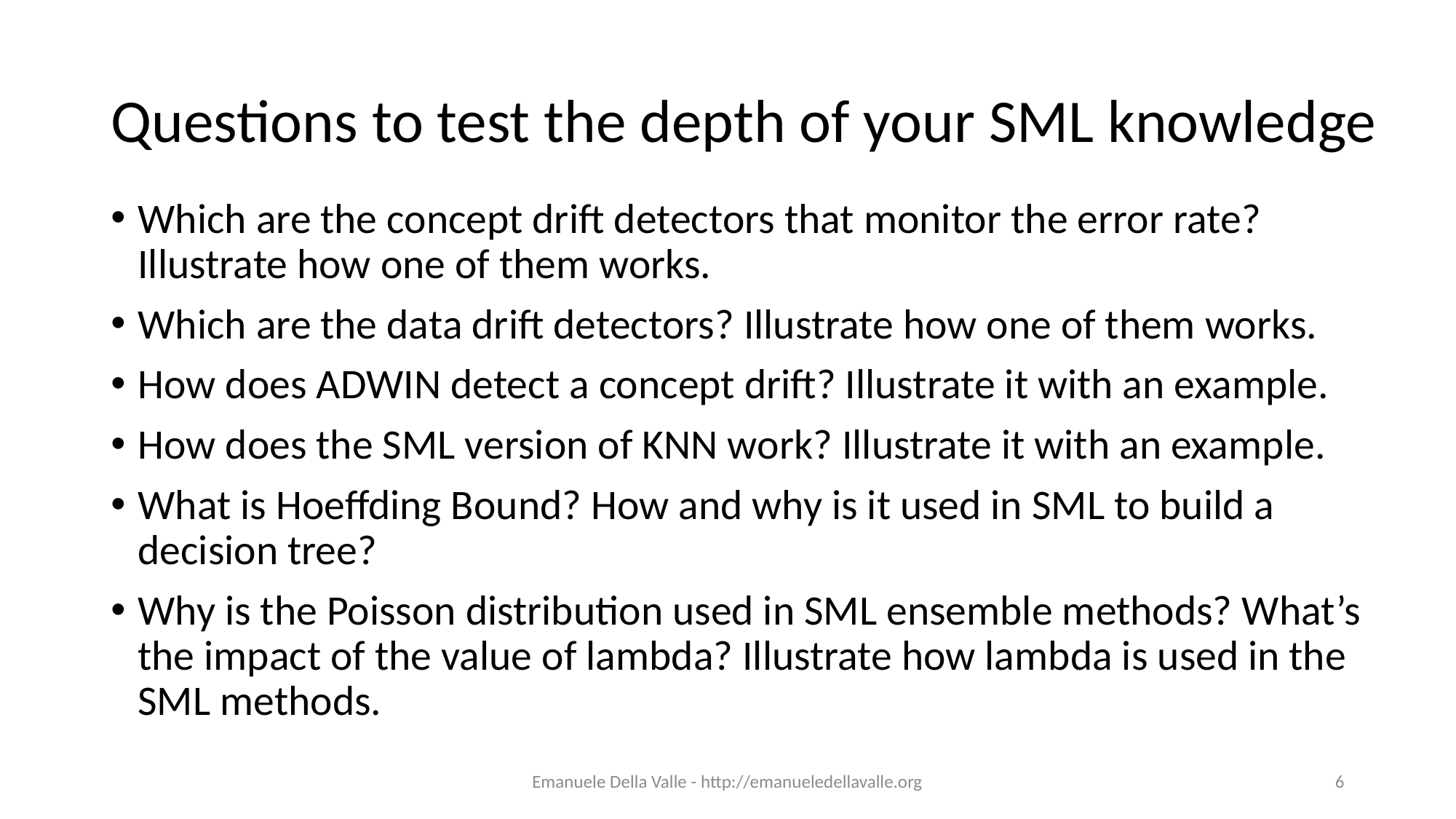

# Questions to test the depth of your SML knowledge
Which are the concept drift detectors that monitor the error rate? Illustrate how one of them works.
Which are the data drift detectors? Illustrate how one of them works.
How does ADWIN detect a concept drift? Illustrate it with an example.
How does the SML version of KNN work? Illustrate it with an example.
What is Hoeffding Bound? How and why is it used in SML to build a decision tree?
Why is the Poisson distribution used in SML ensemble methods? What’s the impact of the value of lambda? Illustrate how lambda is used in the SML methods.

Emanuele Della Valle - http://emanueledellavalle.org
6